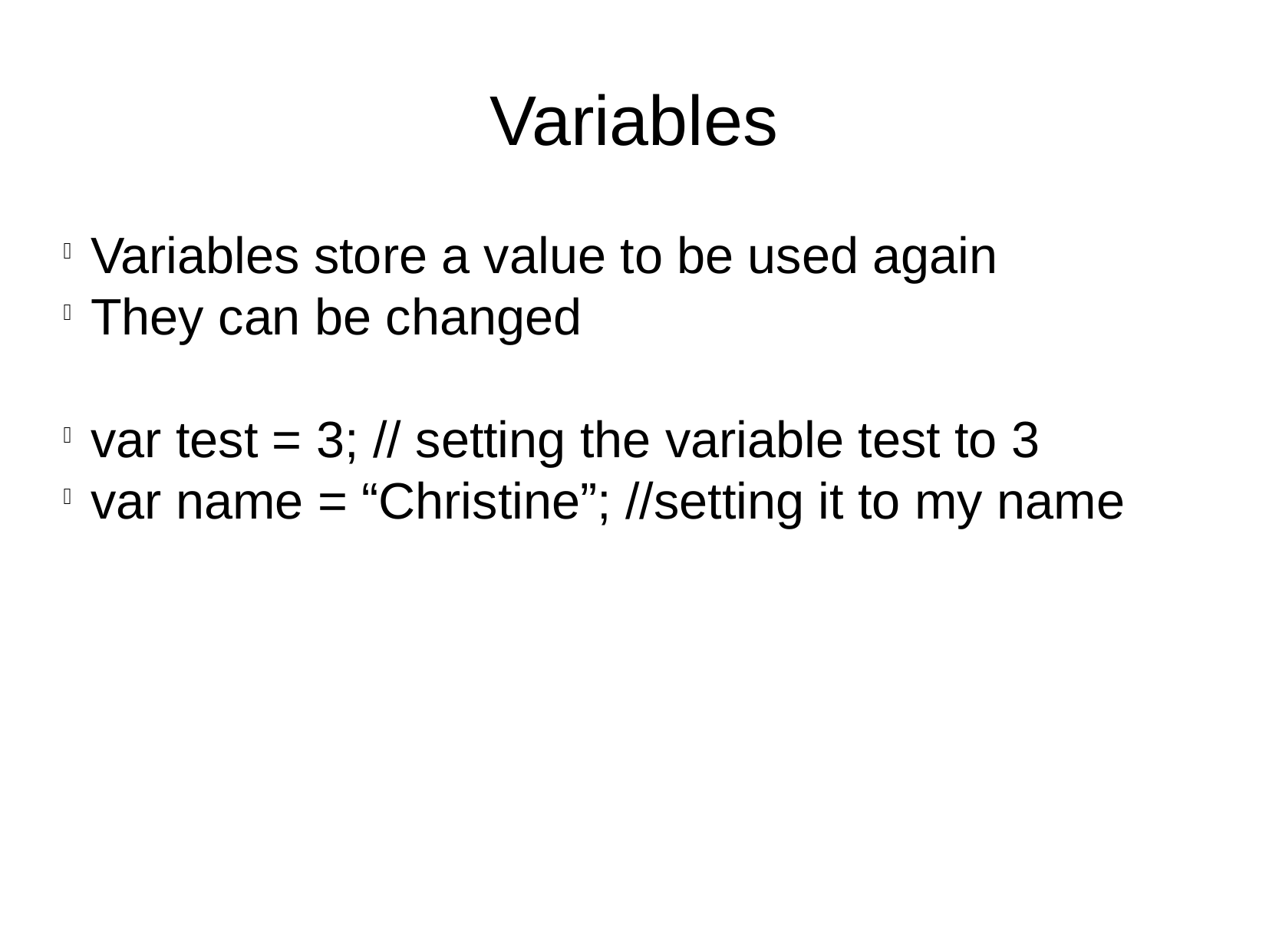

Variables
Variables store a value to be used again
They can be changed

var test = 3; // setting the variable test to 3
var name = “Christine”; //setting it to my name